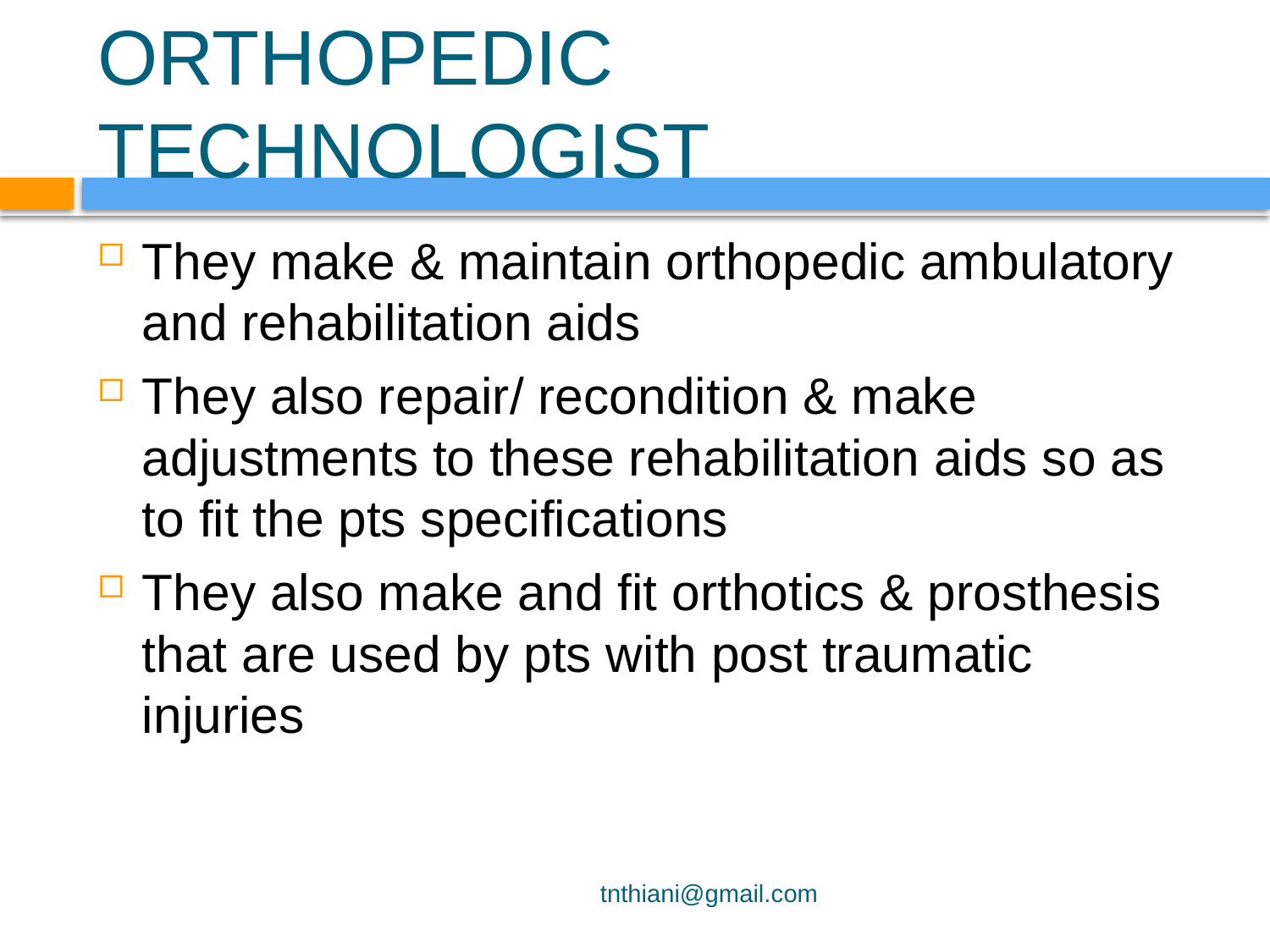

# ORTHOPEDIC TECHNOLOGIST
They make & maintain orthopedic ambulatory and rehabilitation aids
They also repair/ recondition & make adjustments to these rehabilitation aids so as to fit the pts specifications
They also make and fit orthotics & prosthesis that are used by pts with post traumatic injuries
tnthiani@gmail.com